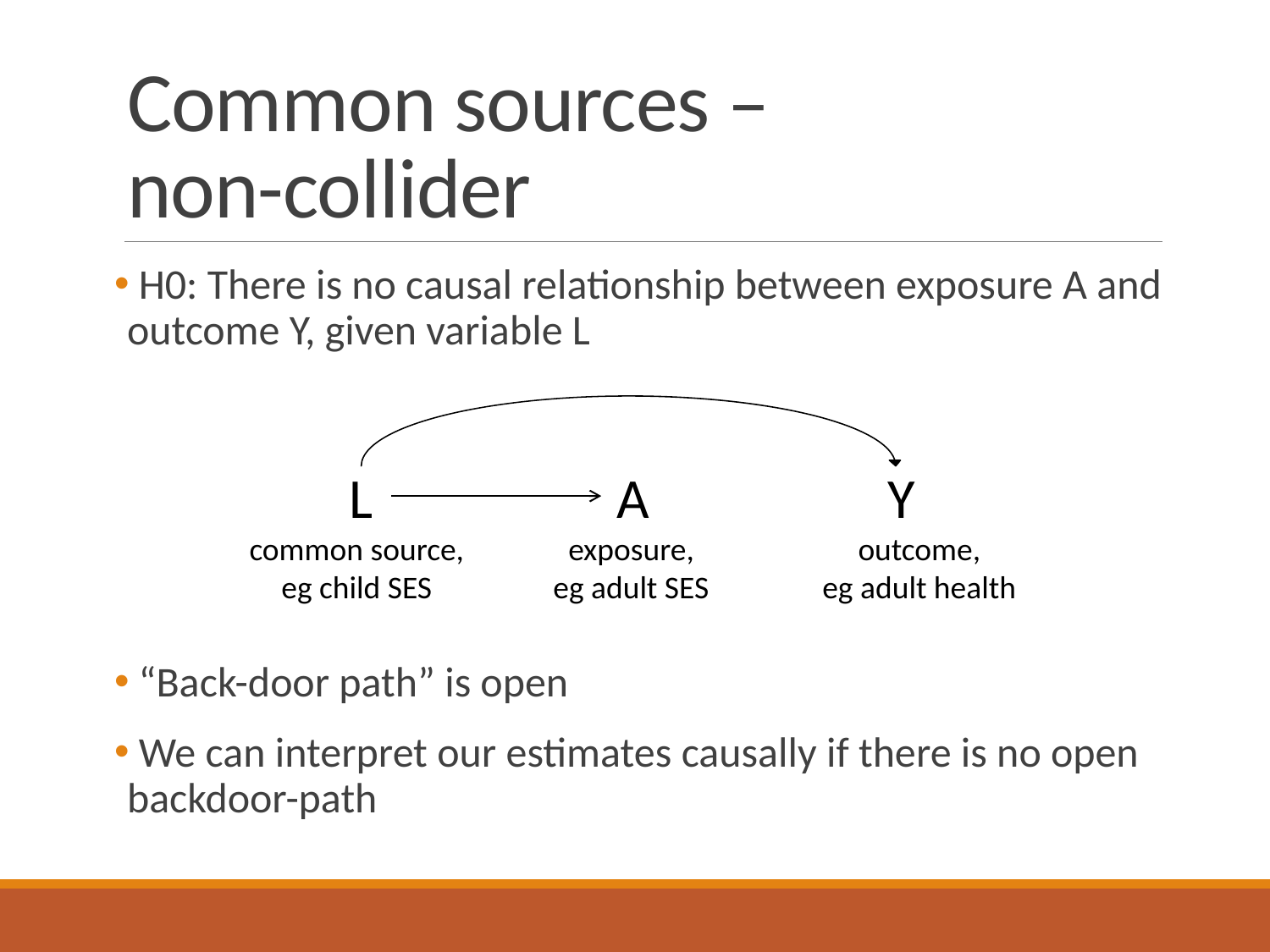

# Common sources – non-collider
 H0: There is no causal relationship between exposure A and outcome Y, given variable L

 “Back-door path” is open
 We can interpret our estimates causally if there is no open backdoor-path

L
A
Y
common source,
eg child SES
exposure,
eg adult SES
outcome,
eg adult health